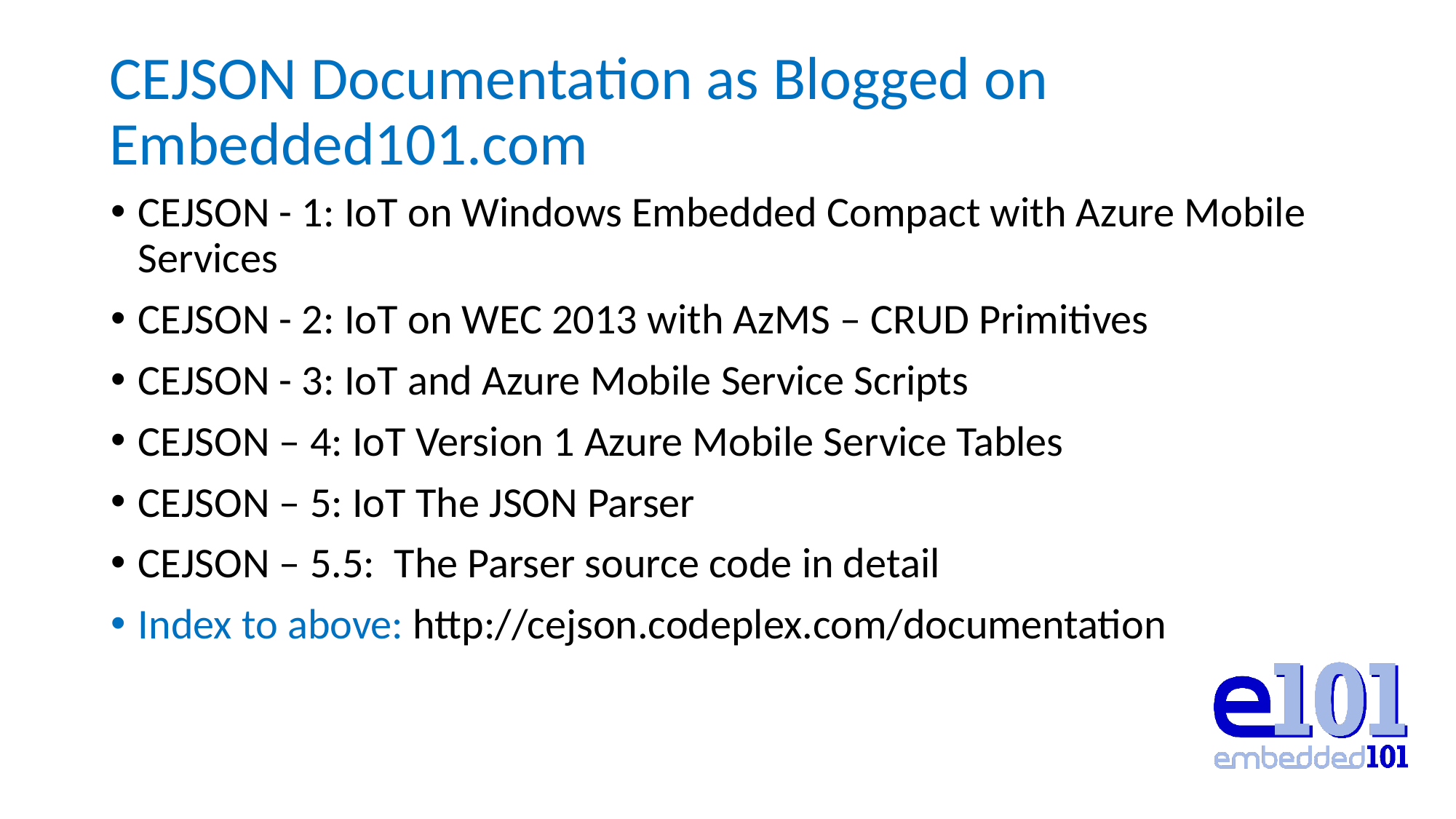

# CEJSON Documentation as Blogged on Embedded101.com
CEJSON - 1: IoT on Windows Embedded Compact with Azure Mobile Services
CEJSON - 2: IoT on WEC 2013 with AzMS – CRUD Primitives
CEJSON - 3: IoT and Azure Mobile Service Scripts
CEJSON – 4: IoT Version 1 Azure Mobile Service Tables
CEJSON – 5: IoT The JSON Parser
CEJSON – 5.5:  The Parser source code in detail
Index to above: http://cejson.codeplex.com/documentation